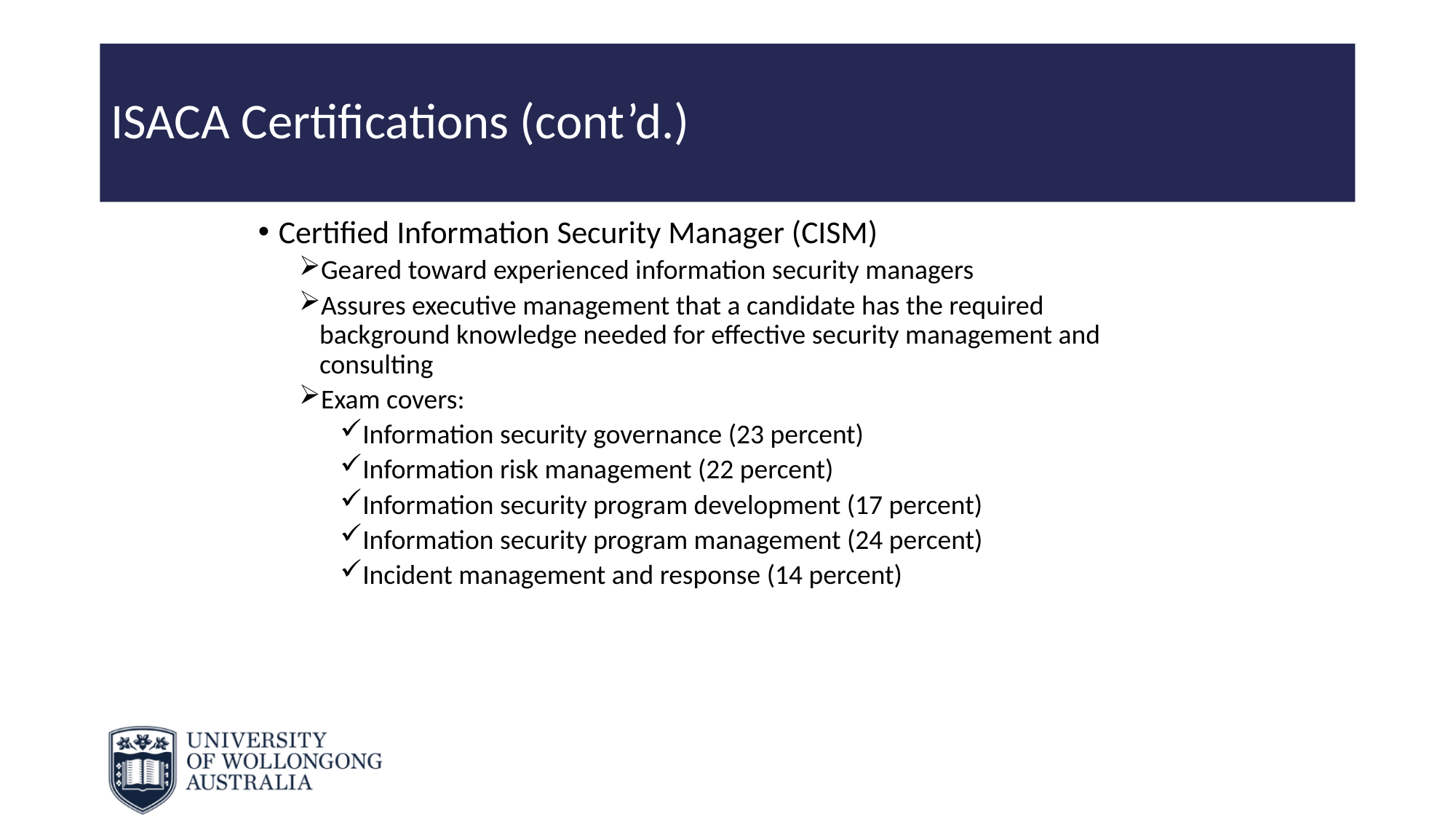

# ISACA Certifications (cont’d.)
Certified Information Security Manager (CISM)
Geared toward experienced information security managers
Assures executive management that a candidate has the required background knowledge needed for effective security management and consulting
Exam covers:
Information security governance (23 percent)
Information risk management (22 percent)
Information security program development (17 percent)
Information security program management (24 percent)
Incident management and response (14 percent)